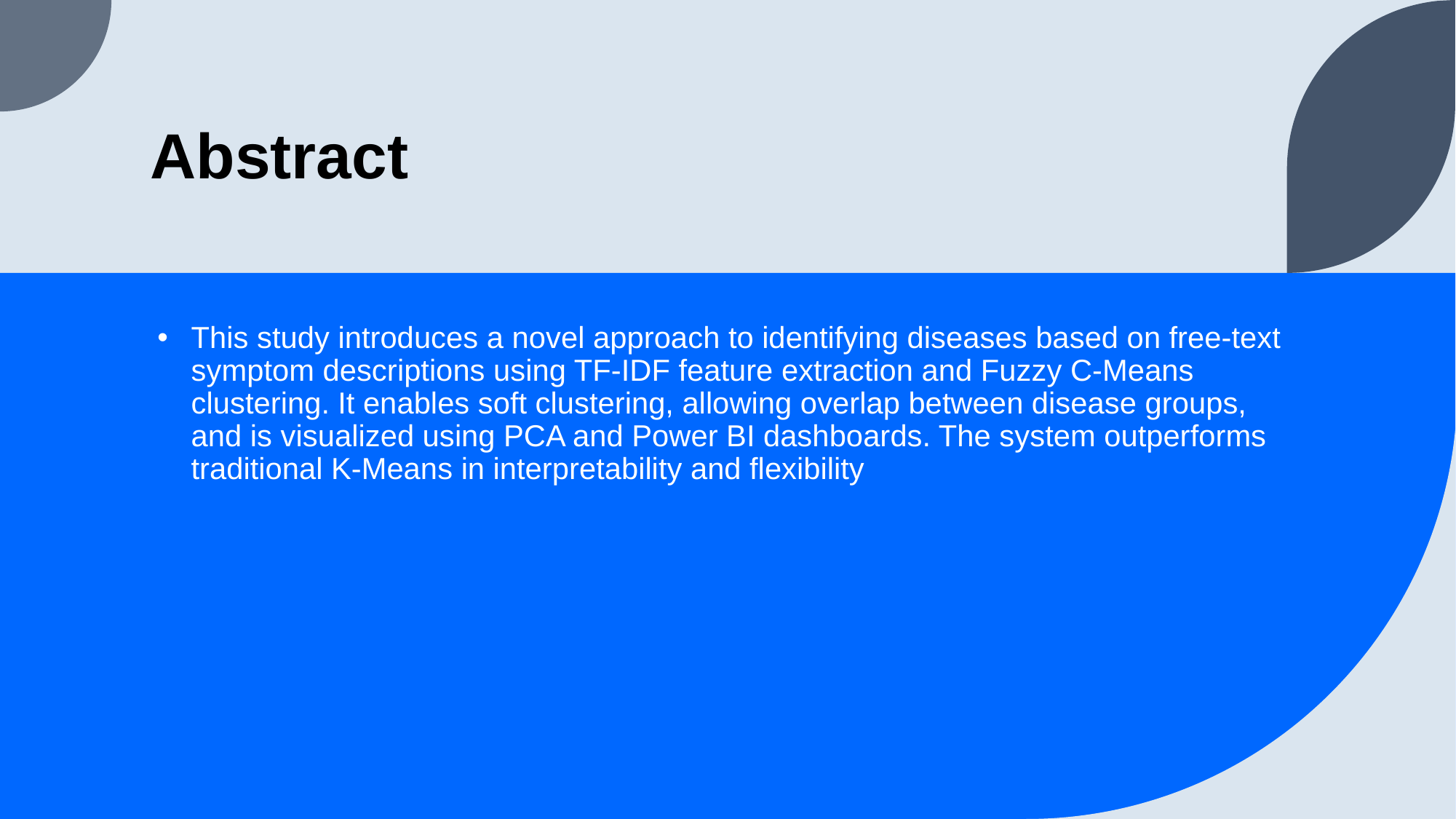

# Abstract
This study introduces a novel approach to identifying diseases based on free-text symptom descriptions using TF-IDF feature extraction and Fuzzy C-Means clustering. It enables soft clustering, allowing overlap between disease groups, and is visualized using PCA and Power BI dashboards. The system outperforms traditional K-Means in interpretability and flexibility